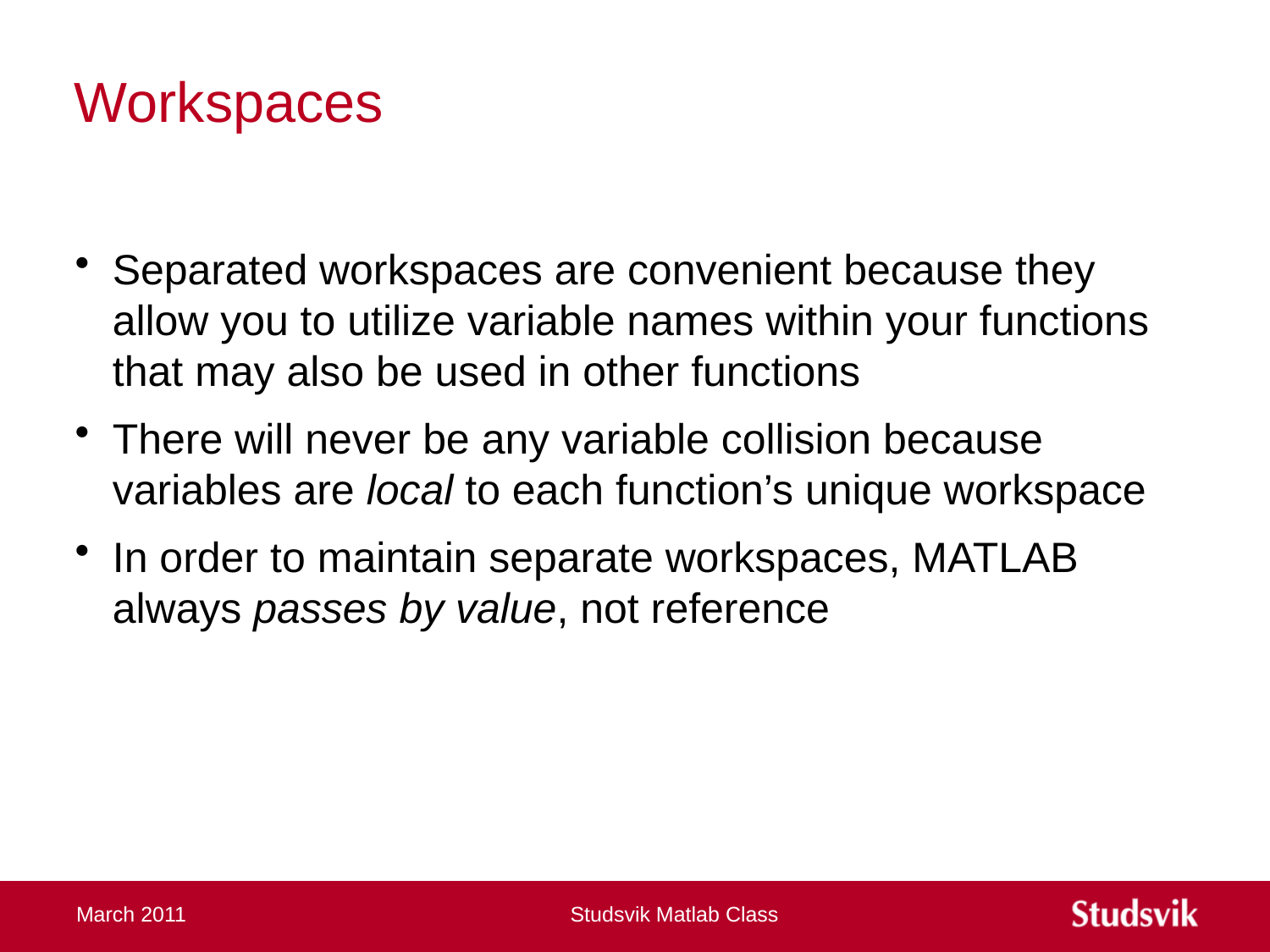

# Workspaces
Separated workspaces are convenient because they allow you to utilize variable names within your functions that may also be used in other functions
There will never be any variable collision because variables are local to each function’s unique workspace
In order to maintain separate workspaces, MATLAB always passes by value, not reference
March 2011
Studsvik Matlab Class